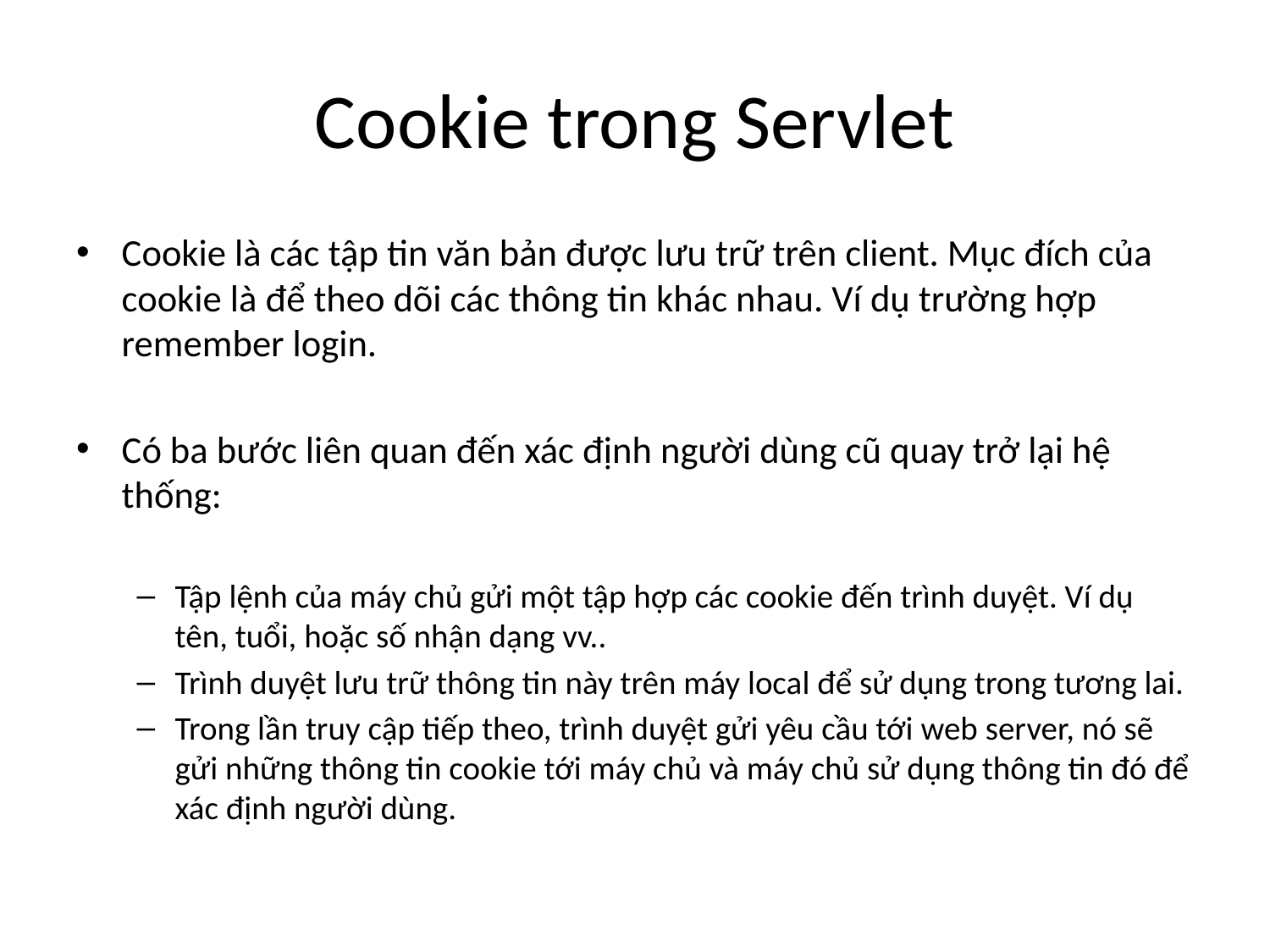

# Cookie trong Servlet
Cookie là các tập tin văn bản được lưu trữ trên client. Mục đích của cookie là để theo dõi các thông tin khác nhau. Ví dụ trường hợp remember login.

Có ba bước liên quan đến xác định người dùng cũ quay trở lại hệ thống:

Tập lệnh của máy chủ gửi một tập hợp các cookie đến trình duyệt. Ví dụ tên, tuổi, hoặc số nhận dạng vv..
Trình duyệt lưu trữ thông tin này trên máy local để sử dụng trong tương lai.
Trong lần truy cập tiếp theo, trình duyệt gửi yêu cầu tới web server, nó sẽ gửi những thông tin cookie tới máy chủ và máy chủ sử dụng thông tin đó để xác định người dùng.